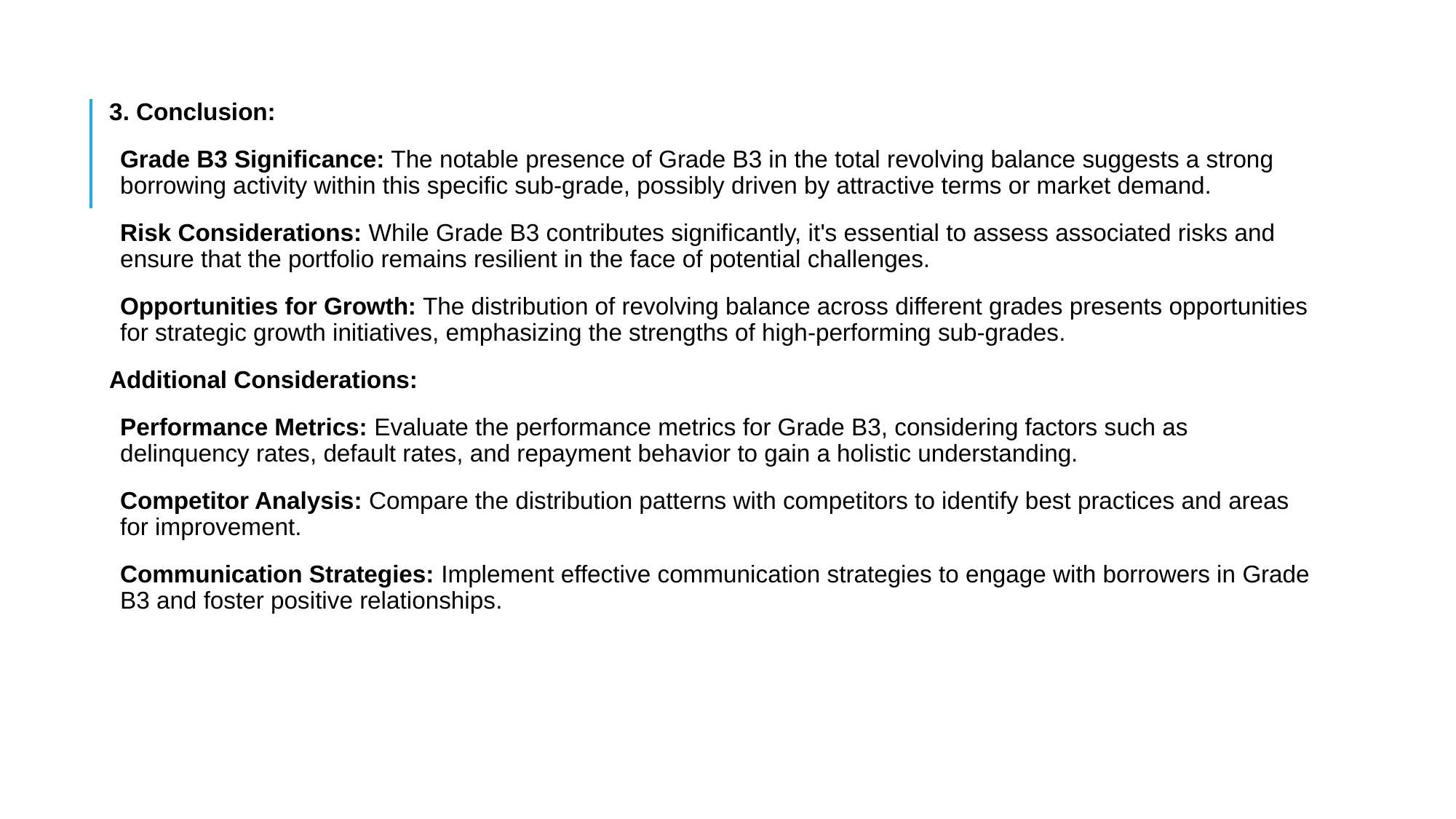

3. Conclusion:
Grade B3 Significance: The notable presence of Grade B3 in the total revolving balance suggests a strong borrowing activity within this specific sub-grade, possibly driven by attractive terms or market demand.
Risk Considerations: While Grade B3 contributes significantly, it's essential to assess associated risks and ensure that the portfolio remains resilient in the face of potential challenges.
Opportunities for Growth: The distribution of revolving balance across different grades presents opportunities for strategic growth initiatives, emphasizing the strengths of high-performing sub-grades.
Additional Considerations:
Performance Metrics: Evaluate the performance metrics for Grade B3, considering factors such as delinquency rates, default rates, and repayment behavior to gain a holistic understanding.
Competitor Analysis: Compare the distribution patterns with competitors to identify best practices and areas for improvement.
Communication Strategies: Implement effective communication strategies to engage with borrowers in Grade B3 and foster positive relationships.